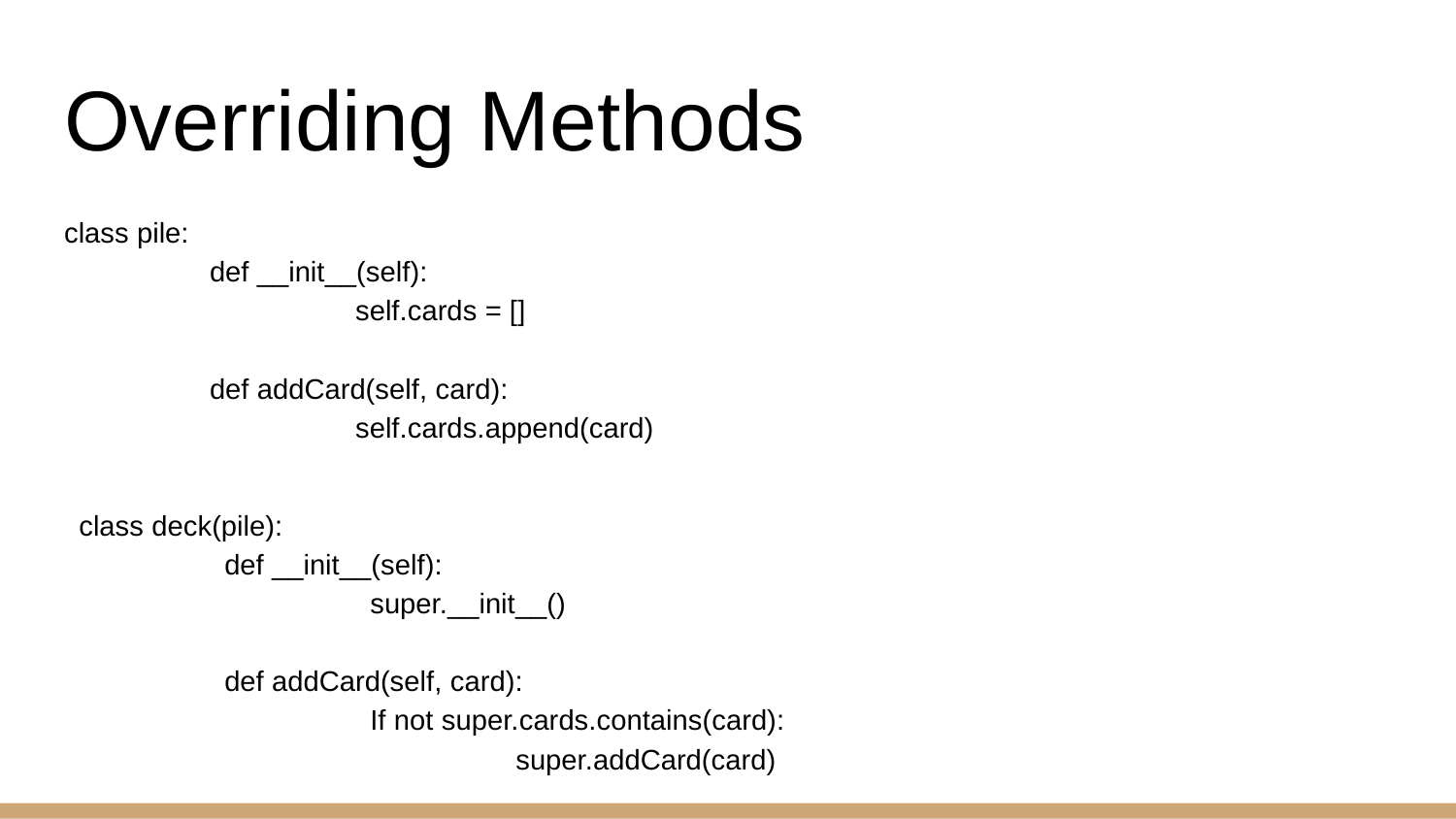

# Overriding Methods
class pile:
	def __init__(self):
		self.cards = []

	def addCard(self, card):
		self.cards.append(card)
class deck(pile):
	def __init__(self):
		super.__init__()

	def addCard(self, card):
		If not super.cards.contains(card):
			super.addCard(card)